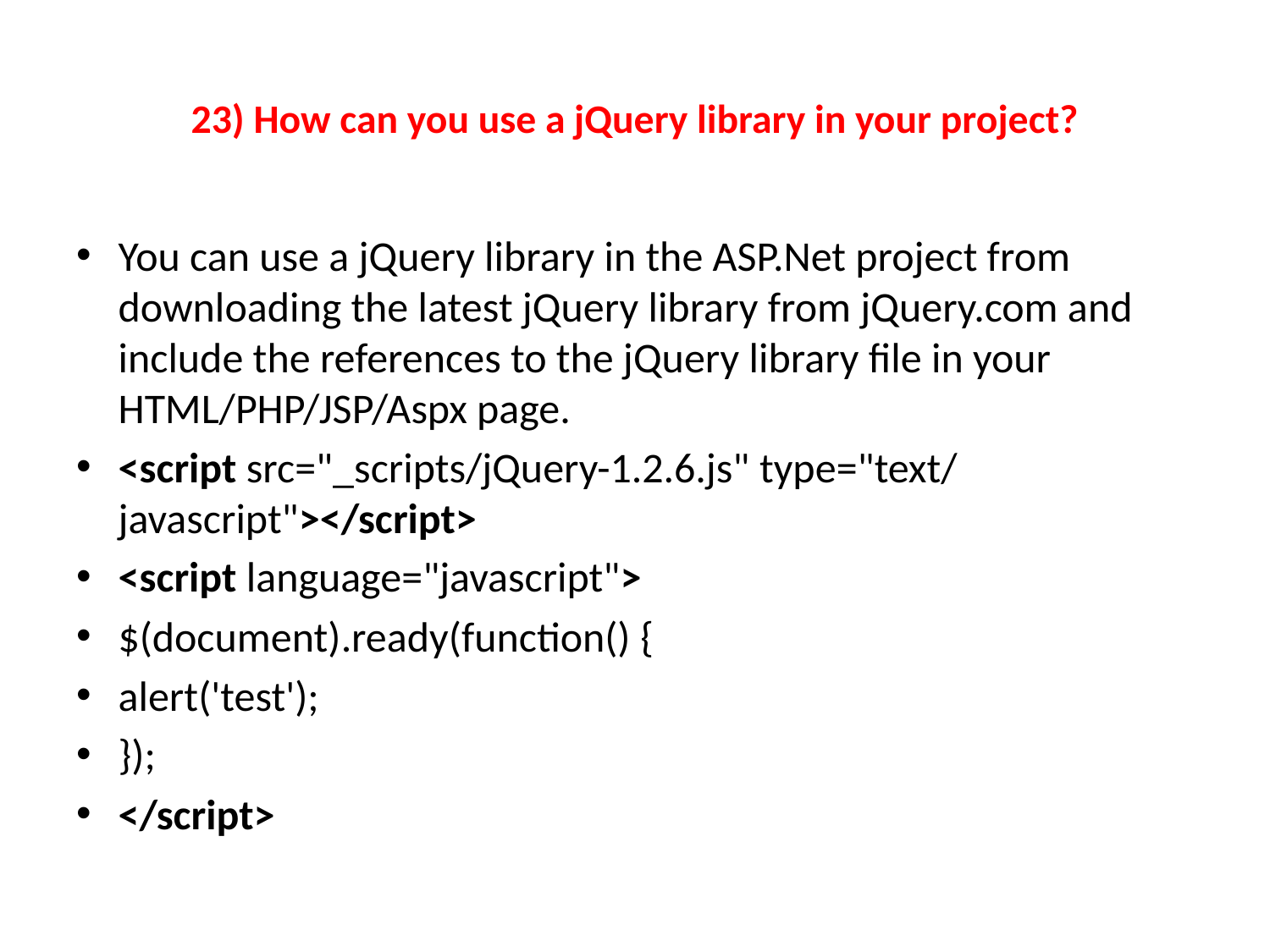

# 23) How can you use a jQuery library in your project?
You can use a jQuery library in the ASP.Net project from downloading the latest jQuery library from jQuery.com and include the references to the jQuery library file in your HTML/PHP/JSP/Aspx page.
<script src="_scripts/jQuery-1.2.6.js" type="text/javascript"></script>
<script language="javascript">
$(document).ready(function() {
alert('test');
});
</script>